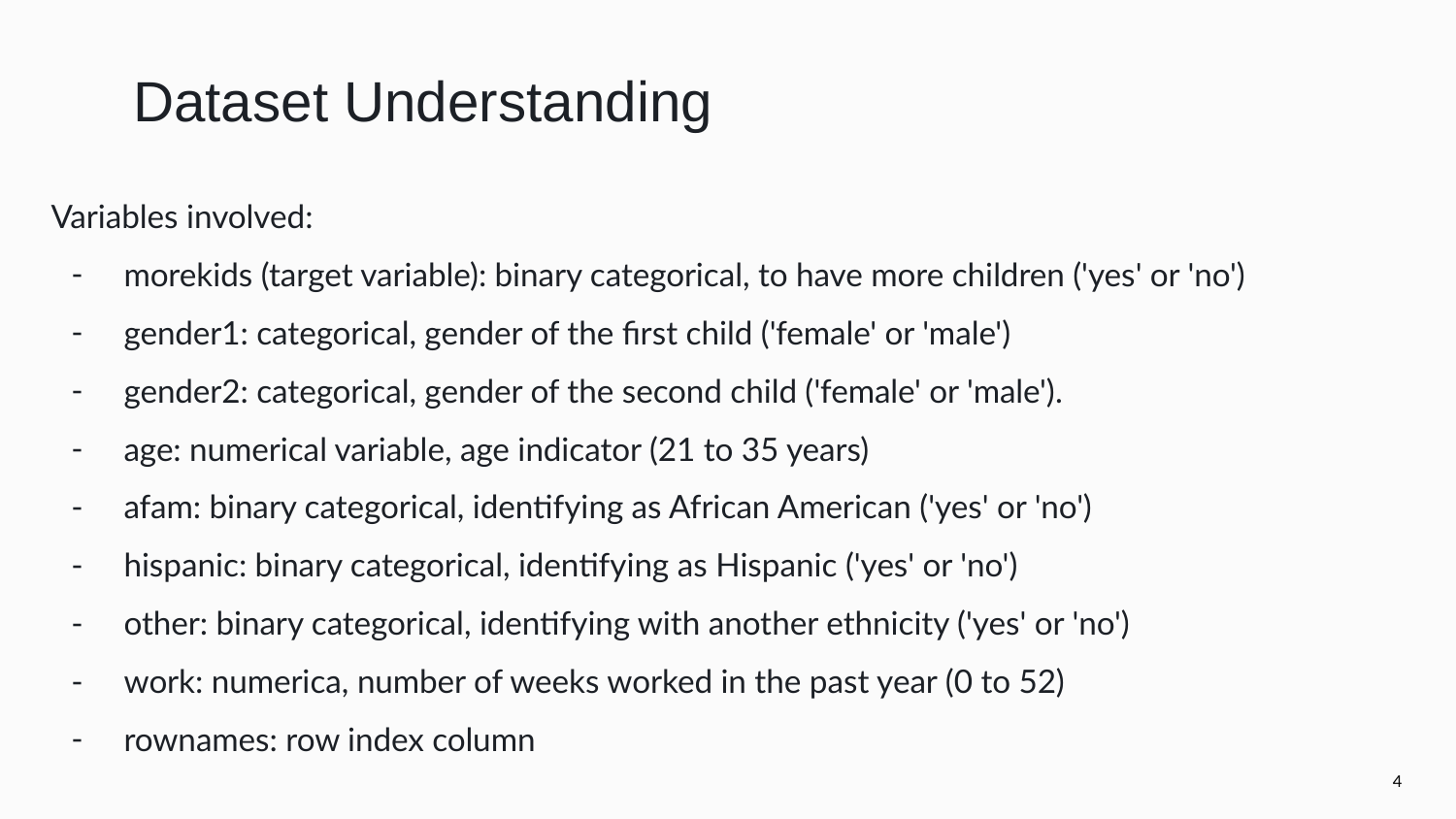

# Dataset Understanding
Variables involved:
morekids (target variable): binary categorical, to have more children ('yes' or 'no')
gender1: categorical, gender of the first child ('female' or 'male')
gender2: categorical, gender of the second child ('female' or 'male').
age: numerical variable, age indicator (21 to 35 years)
afam: binary categorical, identifying as African American ('yes' or 'no')
hispanic: binary categorical, identifying as Hispanic ('yes' or 'no')
other: binary categorical, identifying with another ethnicity ('yes' or 'no')
work: numerica, number of weeks worked in the past year (0 to 52)
rownames: row index column